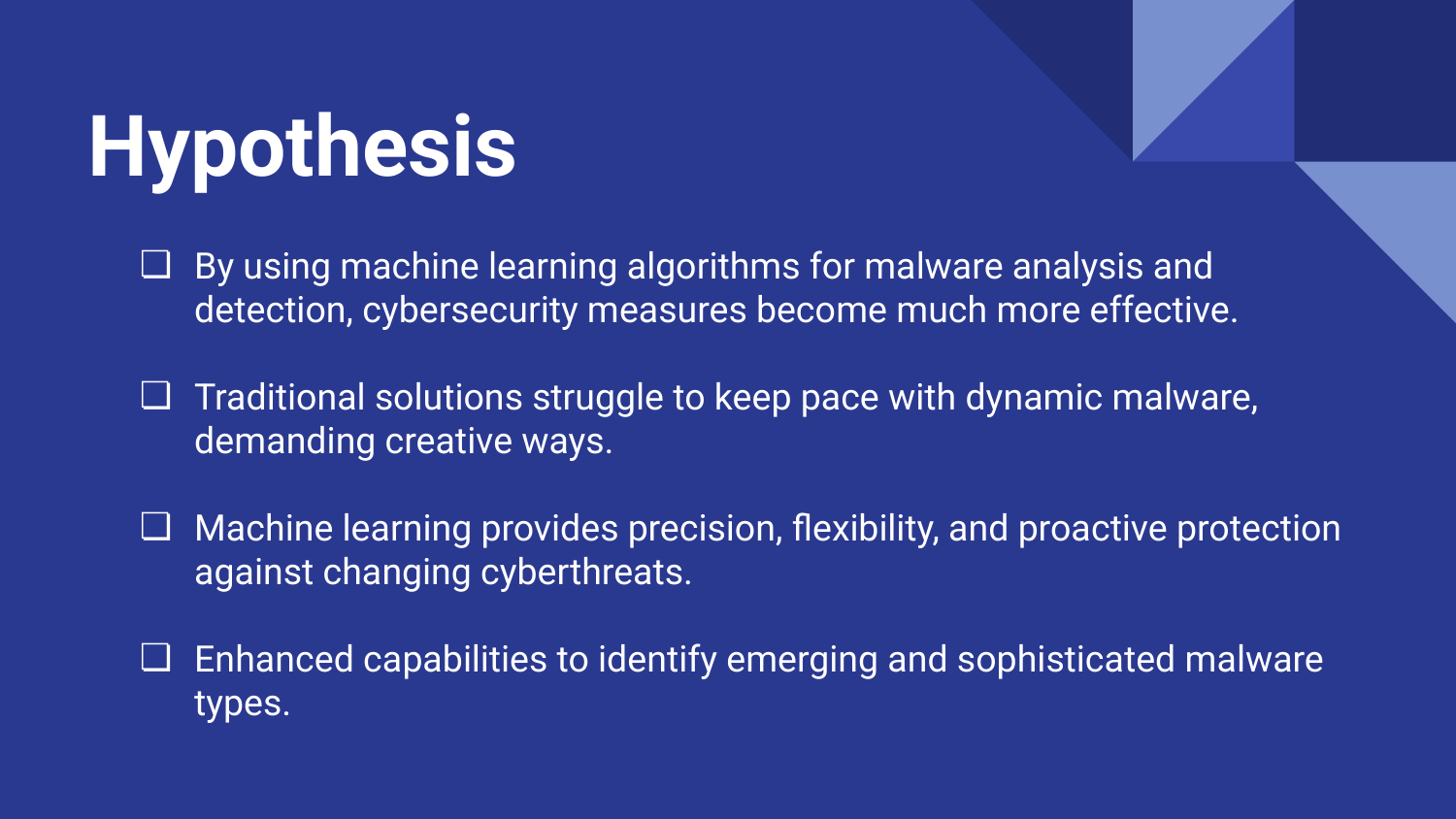

# Hypothesis
By using machine learning algorithms for malware analysis and detection, cybersecurity measures become much more effective.

Traditional solutions struggle to keep pace with dynamic malware, demanding creative ways.

Machine learning provides precision, flexibility, and proactive protection against changing cyberthreats.

Enhanced capabilities to identify emerging and sophisticated malware types.